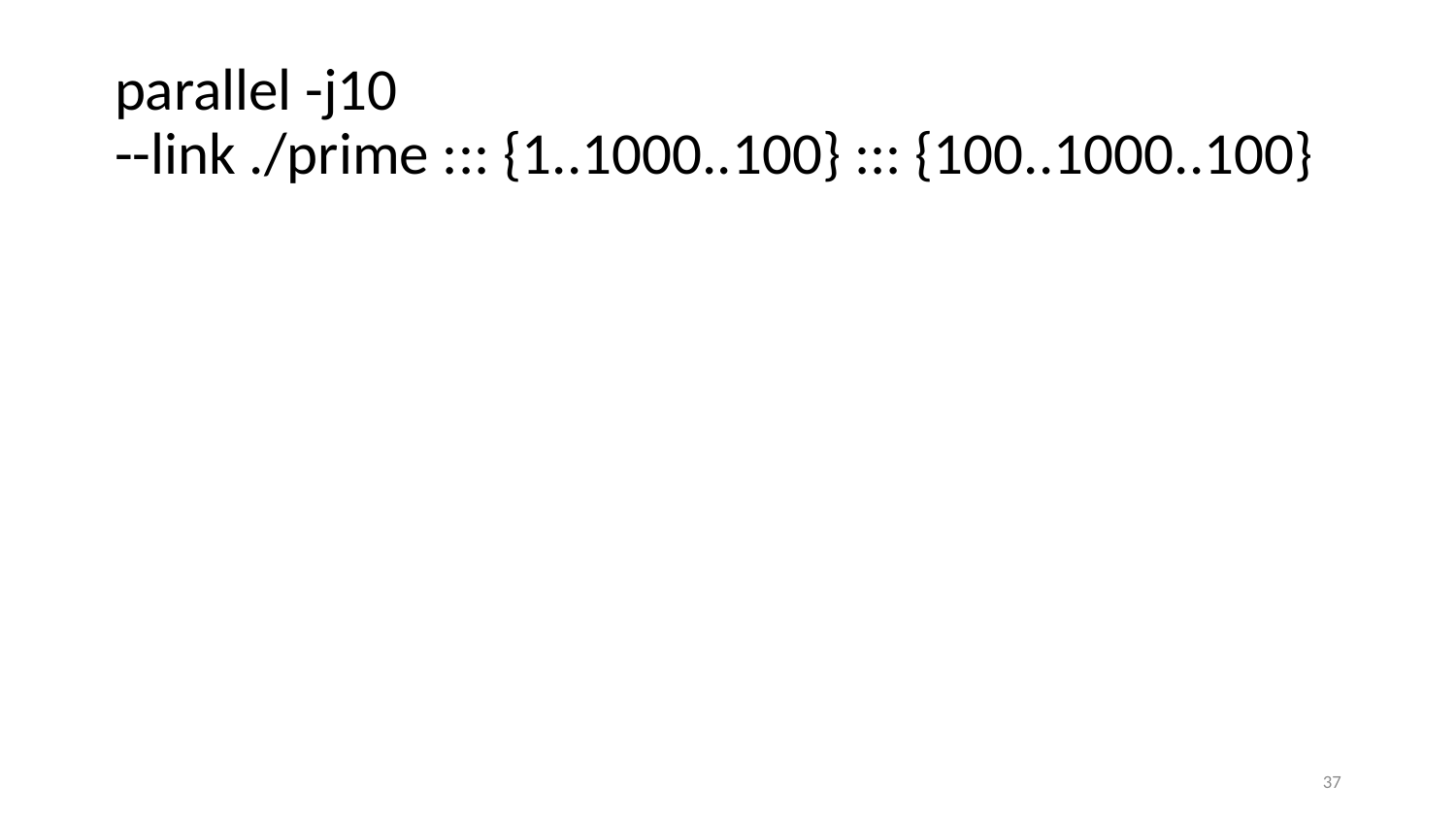

# parallel -j10 --link ./prime ::: {1..1000..100} ::: {100..1000..100}

37